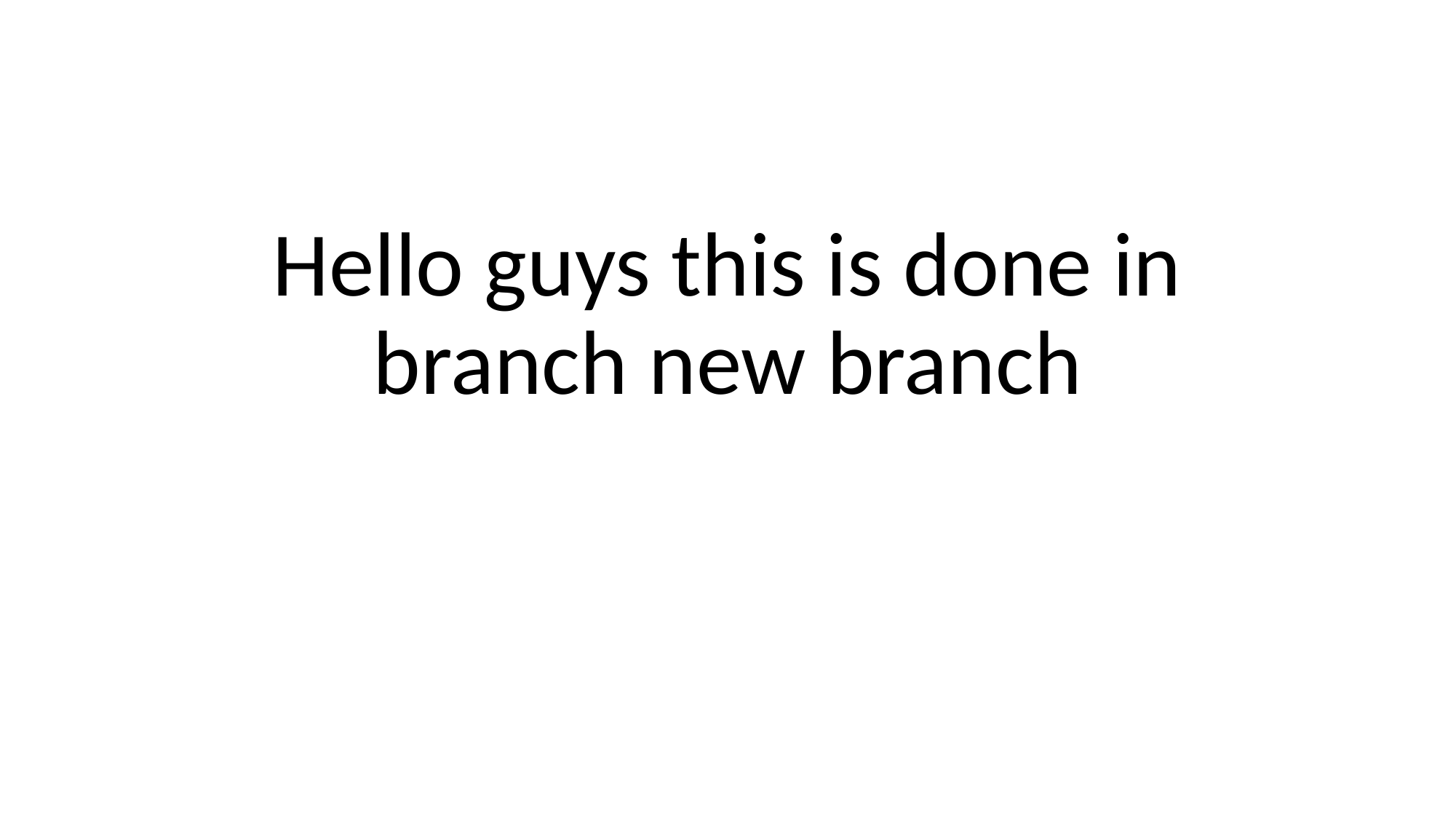

# Hello guys this is done in branch new branch